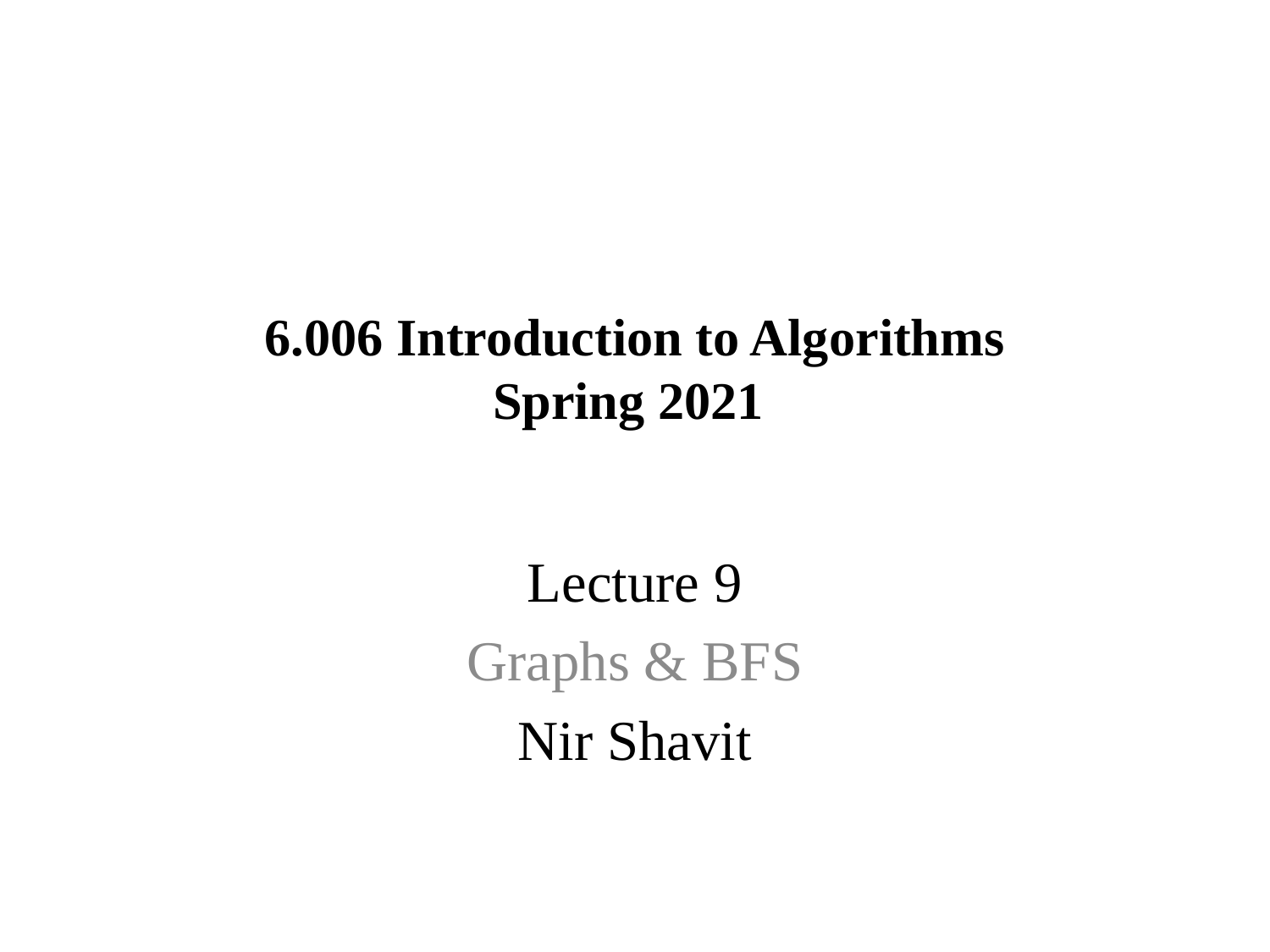

# 6.006 Introduction to Algorithms Spring 2021
Lecture 9
Graphs & BFS
Nir Shavit